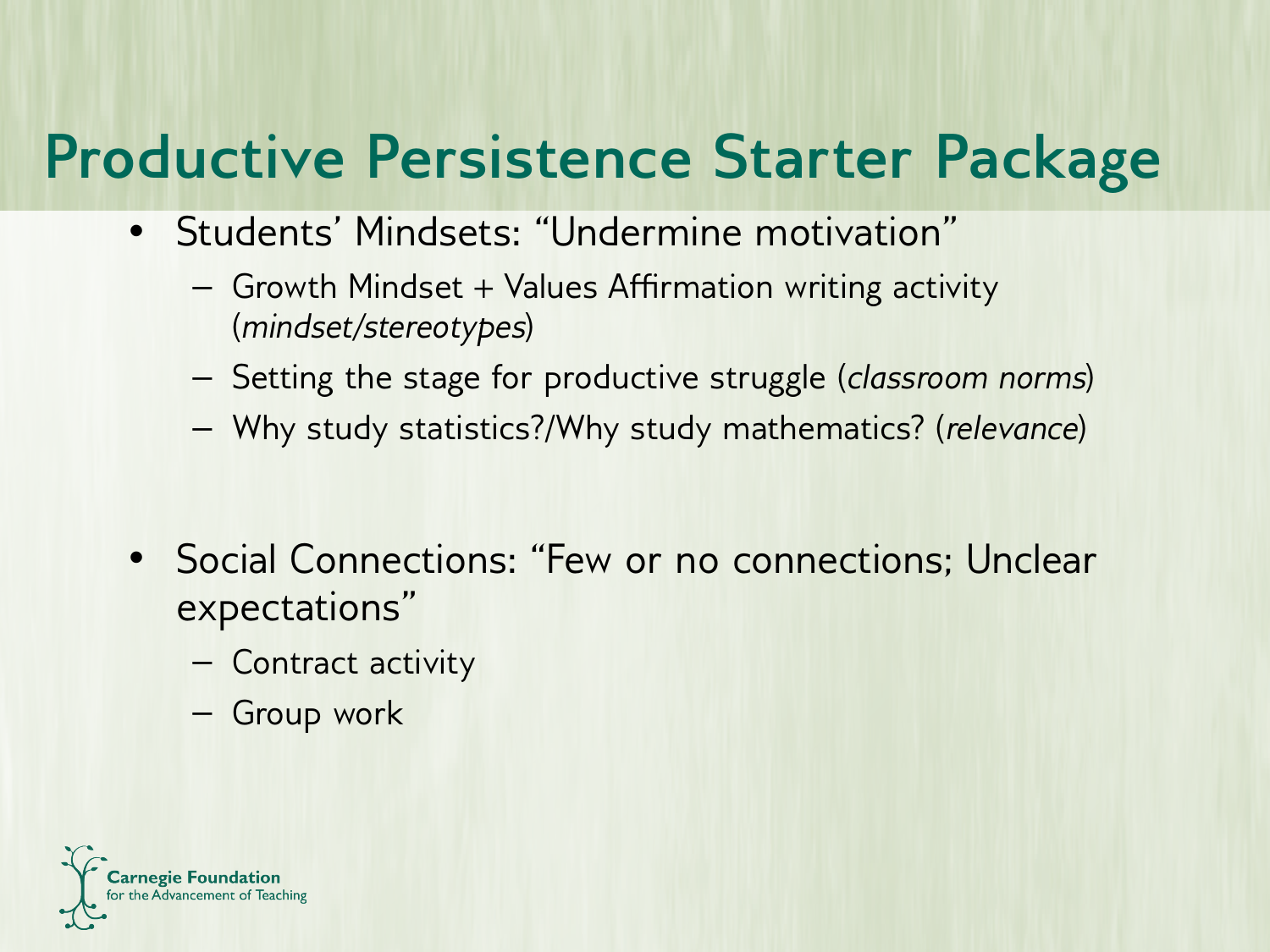

# Productive Persistence Starter Package
Students’ Mindsets: “Undermine motivation”
Growth Mindset + Values Affirmation writing activity (mindset/stereotypes)
Setting the stage for productive struggle (classroom norms)
Why study statistics?/Why study mathematics? (relevance)

Social Connections: “Few or no connections; Unclear expectations”
Contract activity
Group work